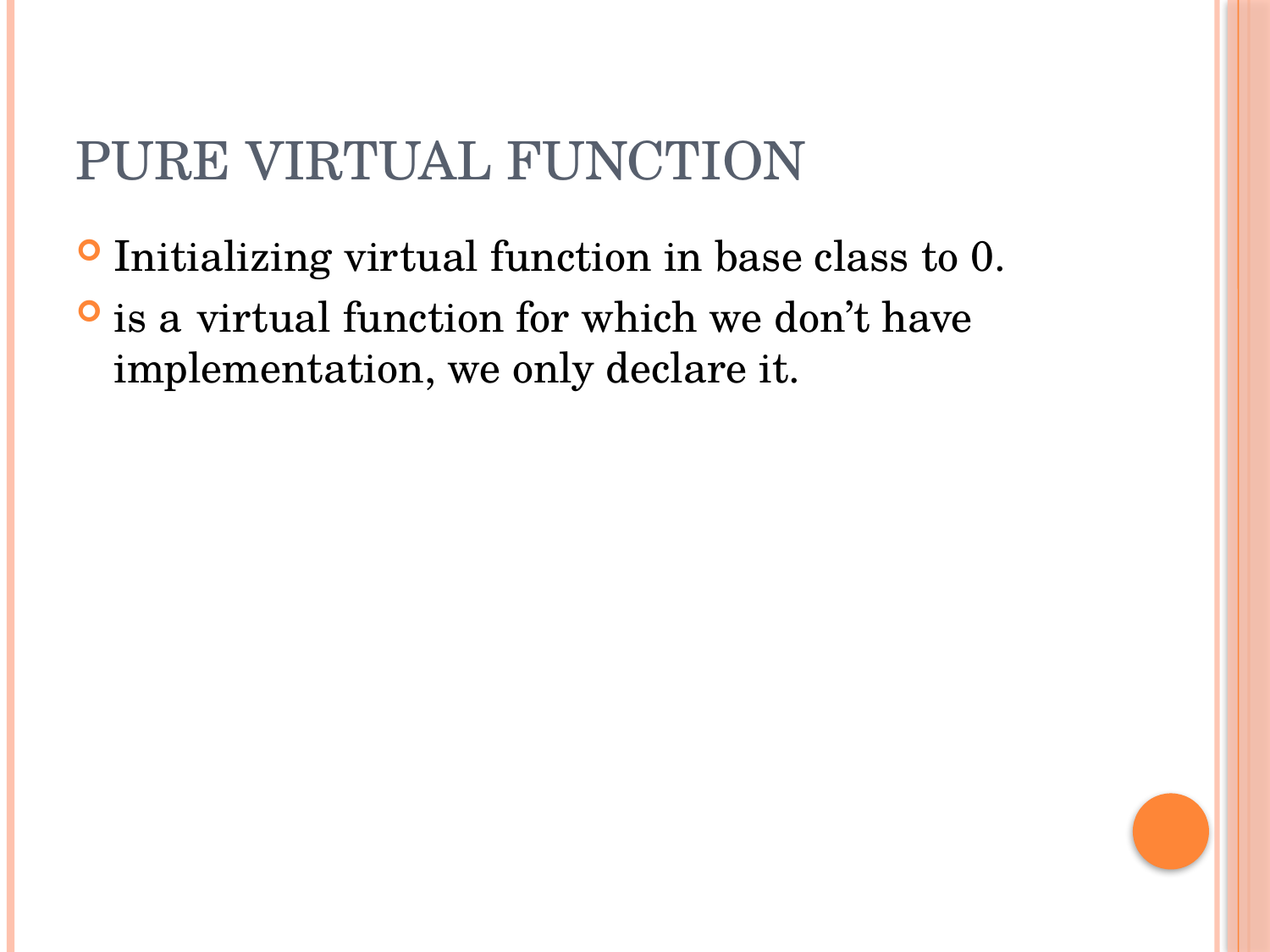

# Pure virtual function
Initializing virtual function in base class to 0.
is a virtual function for which we don’t have implementation, we only declare it.